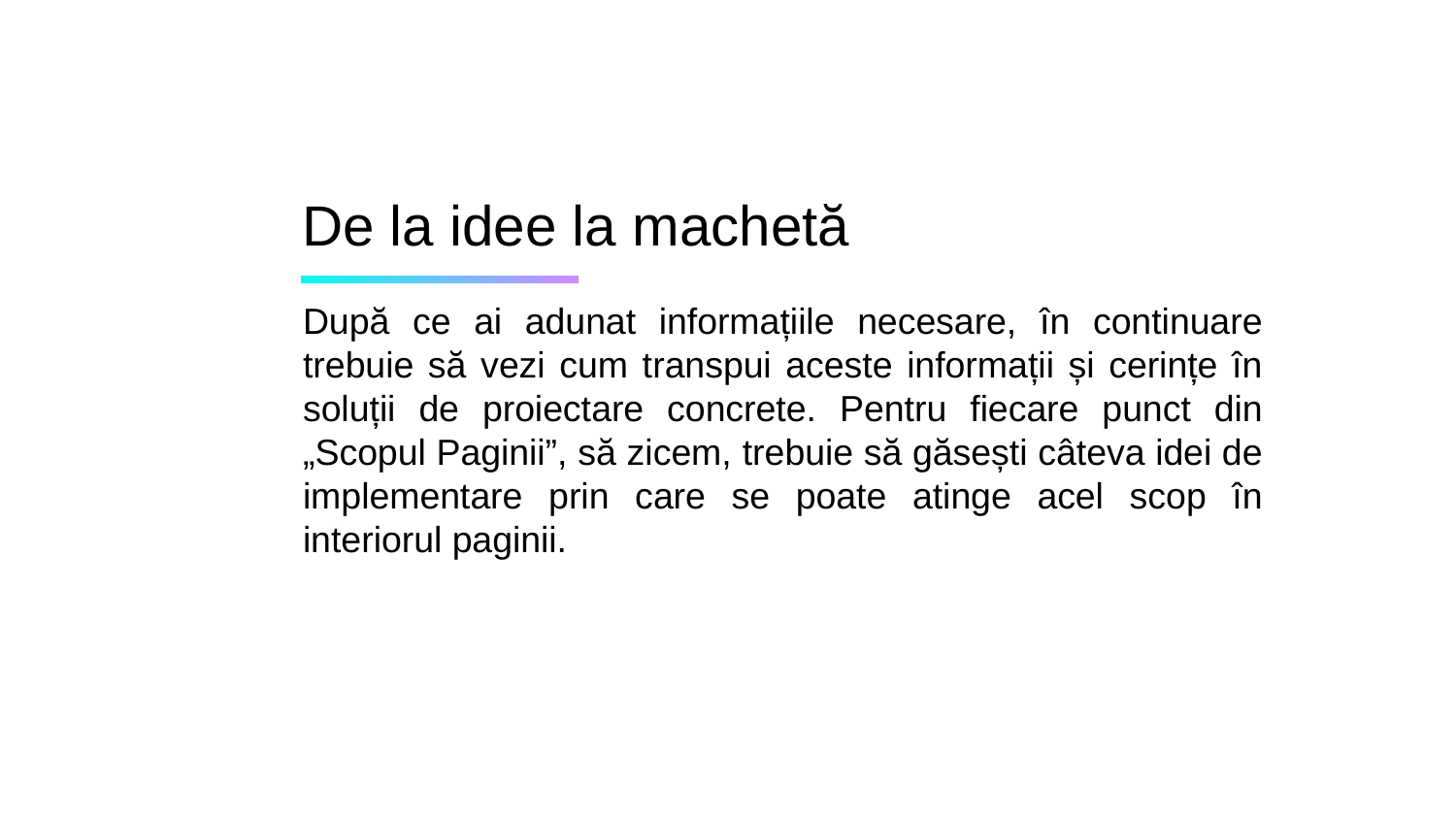

# De la idee la machetă

După ce ai adunat informațiile necesare, în continuare trebuie să vezi cum transpui aceste informații și cerințe în soluții de proiectare concrete. Pentru fiecare punct din „Scopul Paginii”, să zicem, trebuie să găsești câteva idei de implementare prin care se poate atinge acel scop în interiorul paginii.